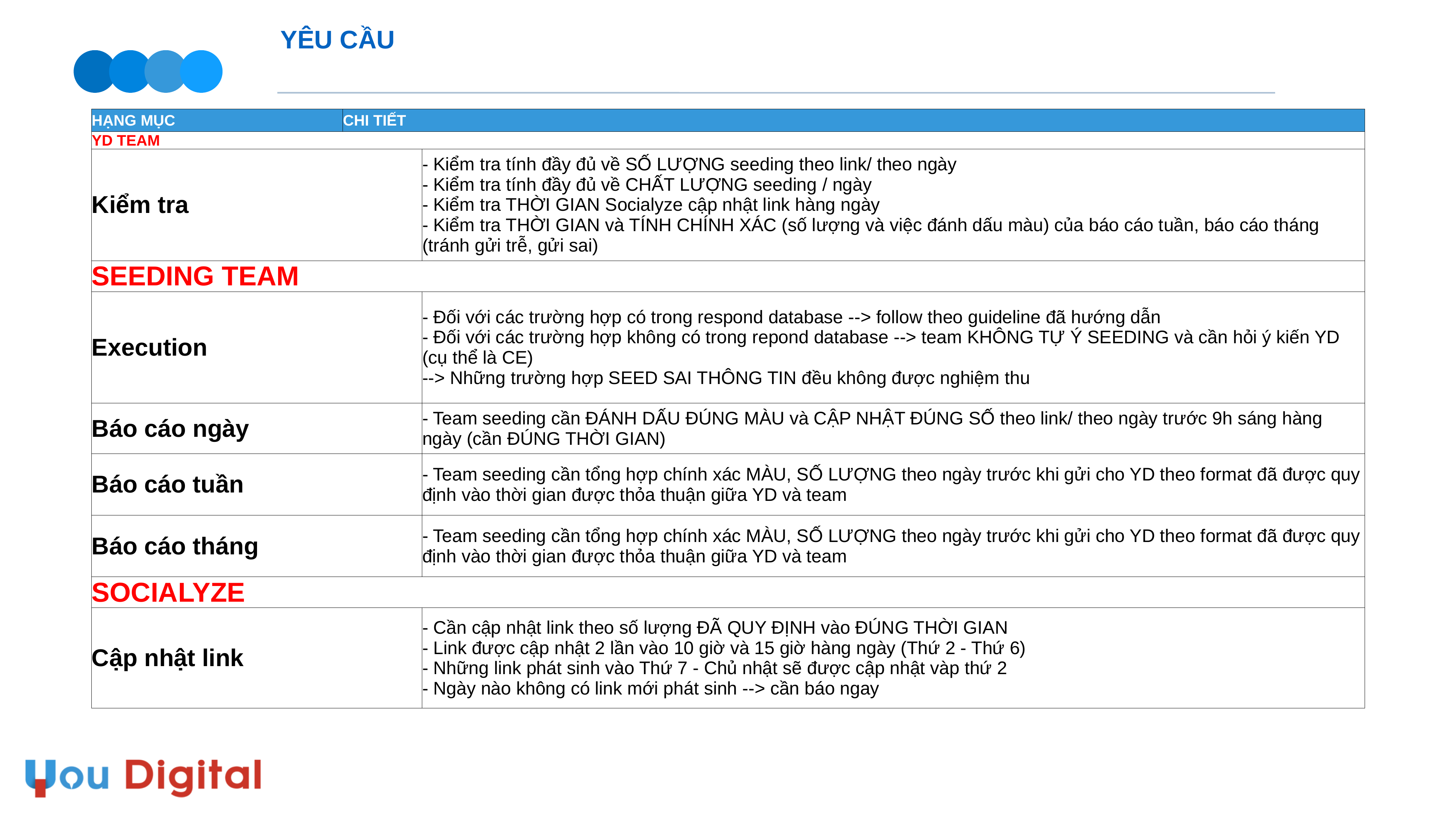

# YÊU CẦU
| HẠNG MỤC | CHI TIẾT |  |
| --- | --- | --- |
| YD TEAM |  |  |
| Kiểm tra |  | - Kiểm tra tính đầy đủ về SỐ LƯỢNG seeding theo link/ theo ngày - Kiểm tra tính đầy đủ về CHẤT LƯỢNG seeding / ngày - Kiểm tra THỜI GIAN Socialyze cập nhật link hàng ngày - Kiểm tra THỜI GIAN và TÍNH CHÍNH XÁC (số lượng và việc đánh dấu màu) của báo cáo tuần, báo cáo tháng (tránh gửi trễ, gửi sai) |
| SEEDING TEAM |  |  |
| Execution |  | - Đối với các trường hợp có trong respond database --> follow theo guideline đã hướng dẫn - Đối với các trường hợp không có trong repond database --> team KHÔNG TỰ Ý SEEDING và cần hỏi ý kiến YD (cụ thể là CE) --> Những trường hợp SEED SAI THÔNG TIN đều không được nghiệm thu |
| Báo cáo ngày |  | - Team seeding cần ĐÁNH DẤU ĐÚNG MÀU và CẬP NHẬT ĐÚNG SỐ theo link/ theo ngày trước 9h sáng hàng ngày (cần ĐÚNG THỜI GIAN) |
| Báo cáo tuần |  | - Team seeding cần tổng hợp chính xác MÀU, SỐ LƯỢNG theo ngày trước khi gửi cho YD theo format đã được quy định vào thời gian được thỏa thuận giữa YD và team |
| Báo cáo tháng |  | - Team seeding cần tổng hợp chính xác MÀU, SỐ LƯỢNG theo ngày trước khi gửi cho YD theo format đã được quy định vào thời gian được thỏa thuận giữa YD và team |
| SOCIALYZE |  |  |
| Cập nhật link |  | - Cần cập nhật link theo số lượng ĐÃ QUY ĐỊNH vào ĐÚNG THỜI GIAN - Link được cập nhật 2 lần vào 10 giờ và 15 giờ hàng ngày (Thứ 2 - Thứ 6) - Những link phát sinh vào Thứ 7 - Chủ nhật sẽ được cập nhật vàp thứ 2 - Ngày nào không có link mới phát sinh --> cần báo ngay |